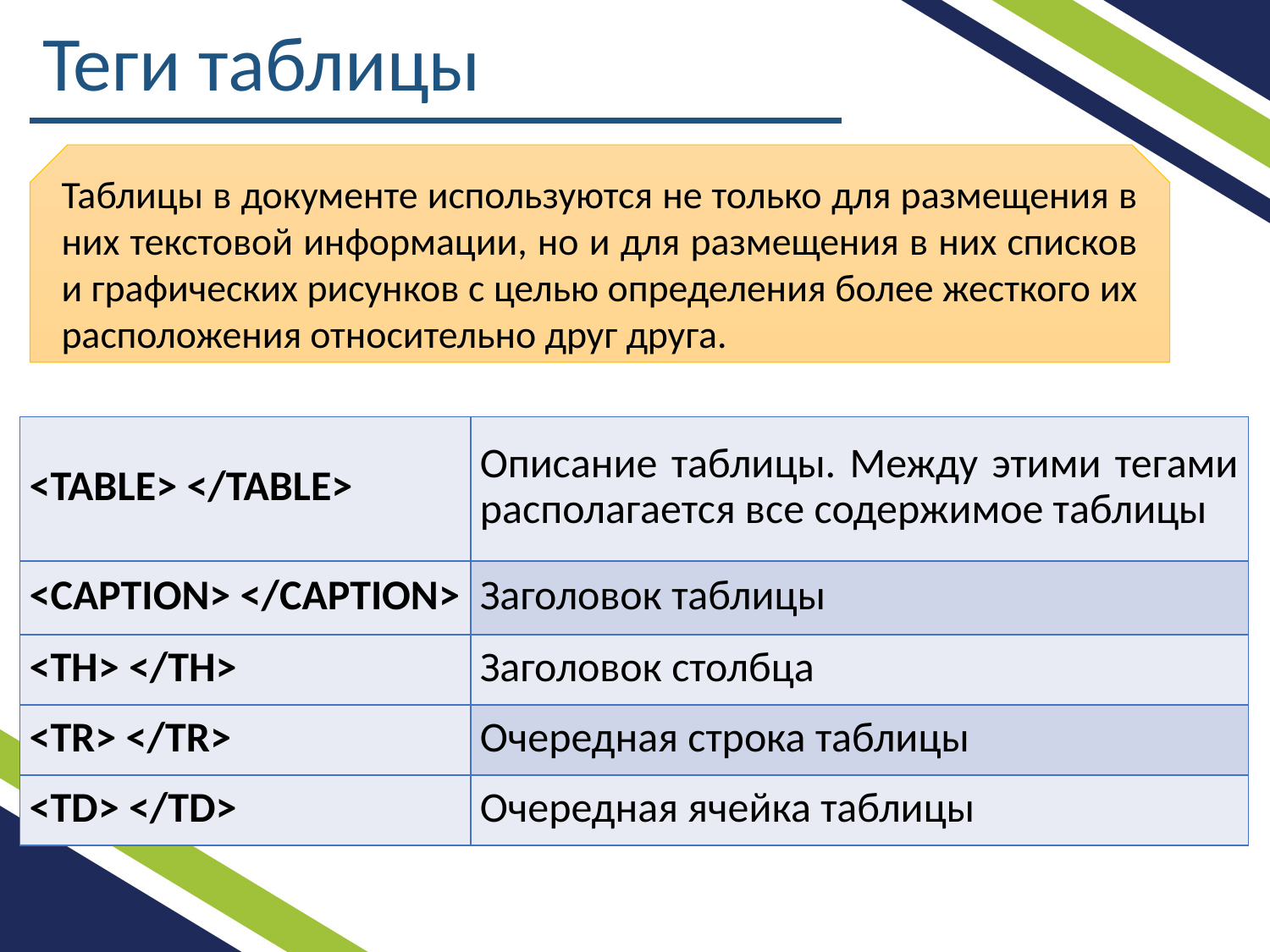

# Теги таблицы
Таблицы в документе используются не только для размещения в них текстовой информации, но и для размещения в них списков и графических рисунков с целью определения более жесткого их расположения относительно друг друга.
| <TABLE> </TABLE> | Описание таблицы. Между этими тегами располагается все содержимое таблицы |
| --- | --- |
| <CAPTION> </CAPTION> | Заголовок таблицы |
| <TH> </TH> | Заголовок столбца |
| <TR> </TR> | Очередная строка таблицы |
| <TD> </TD> | Очередная ячейка таблицы |